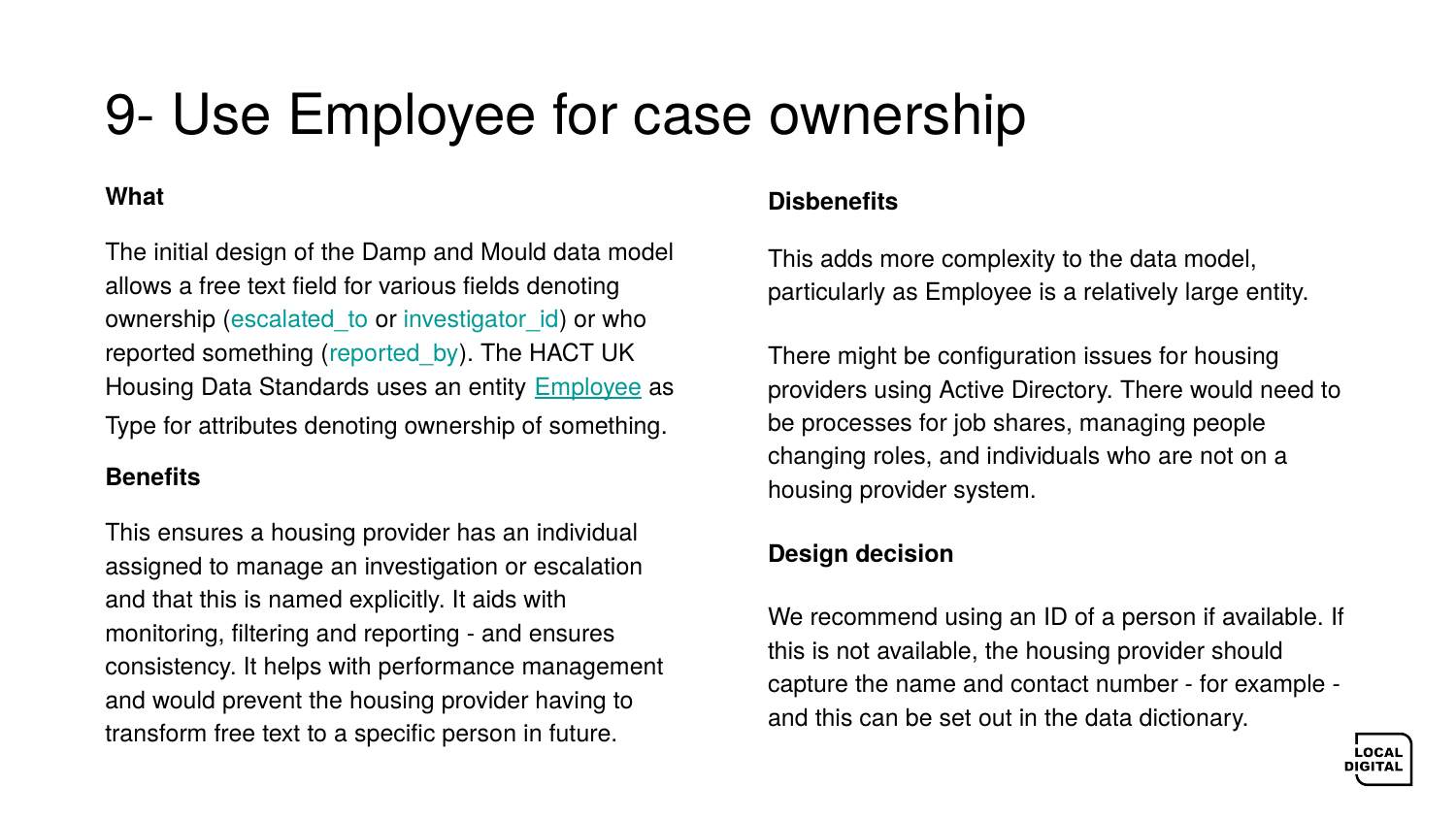

# 9- Use Employee for case ownership
What
The initial design of the Damp and Mould data model allows a free text field for various fields denoting ownership (escalated_to or investigator_id) or who reported something (reported_by). The HACT UK Housing Data Standards uses an entity Employee as Type for attributes denoting ownership of something.
Benefits
This ensures a housing provider has an individual assigned to manage an investigation or escalation and that this is named explicitly. It aids with monitoring, filtering and reporting - and ensures consistency. It helps with performance management and would prevent the housing provider having to transform free text to a specific person in future.

Disbenefits
This adds more complexity to the data model, particularly as Employee is a relatively large entity.
There might be configuration issues for housing providers using Active Directory. There would need to be processes for job shares, managing people changing roles, and individuals who are not on a housing provider system.
Design decision
We recommend using an ID of a person if available. If this is not available, the housing provider should capture the name and contact number - for example - and this can be set out in the data dictionary.